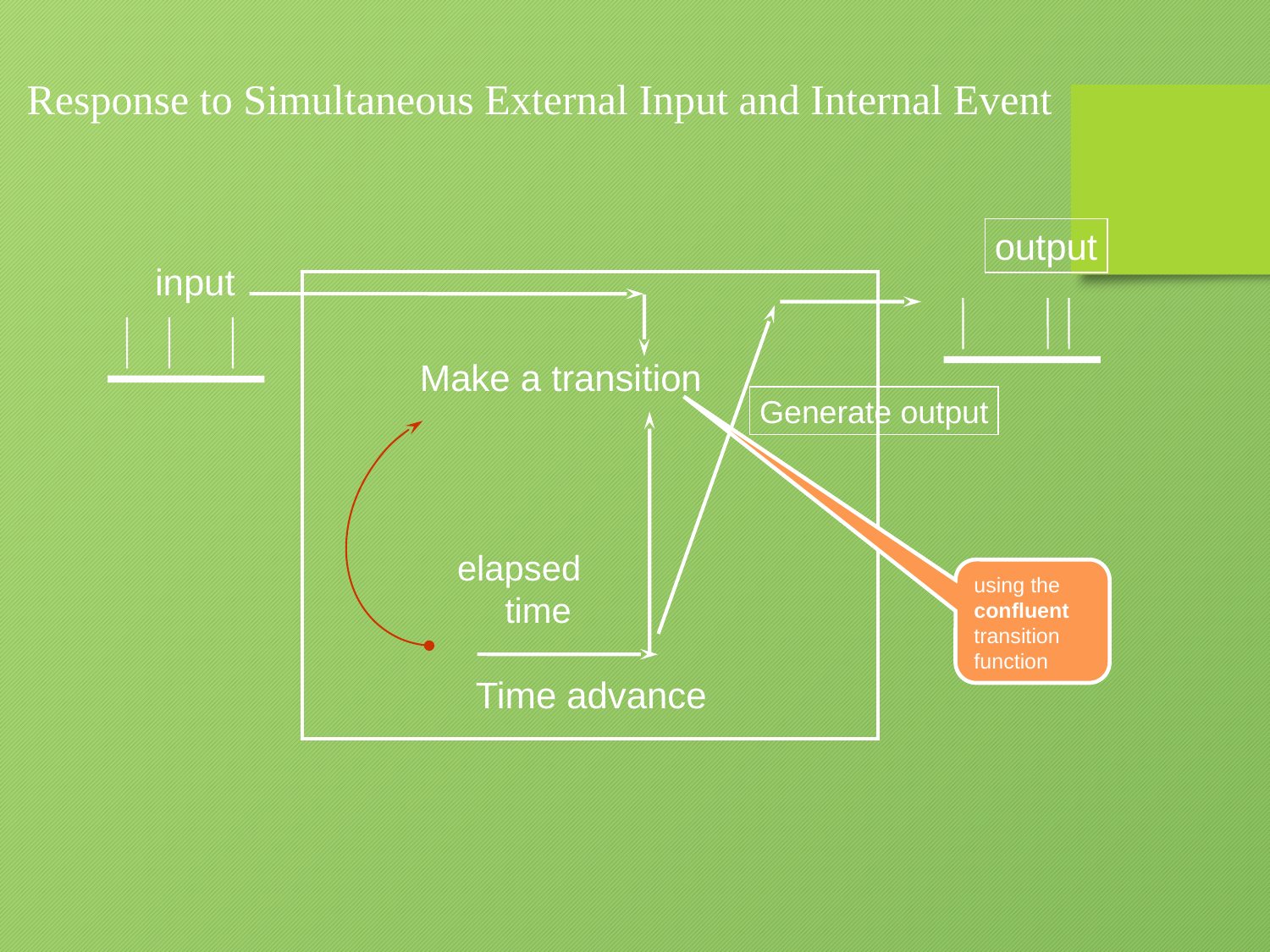

Response to Simultaneous External Input and Internal Event
output

input

Generate output
Make a transition

elapsed
time
using the
confluent
transition
function

Time advance